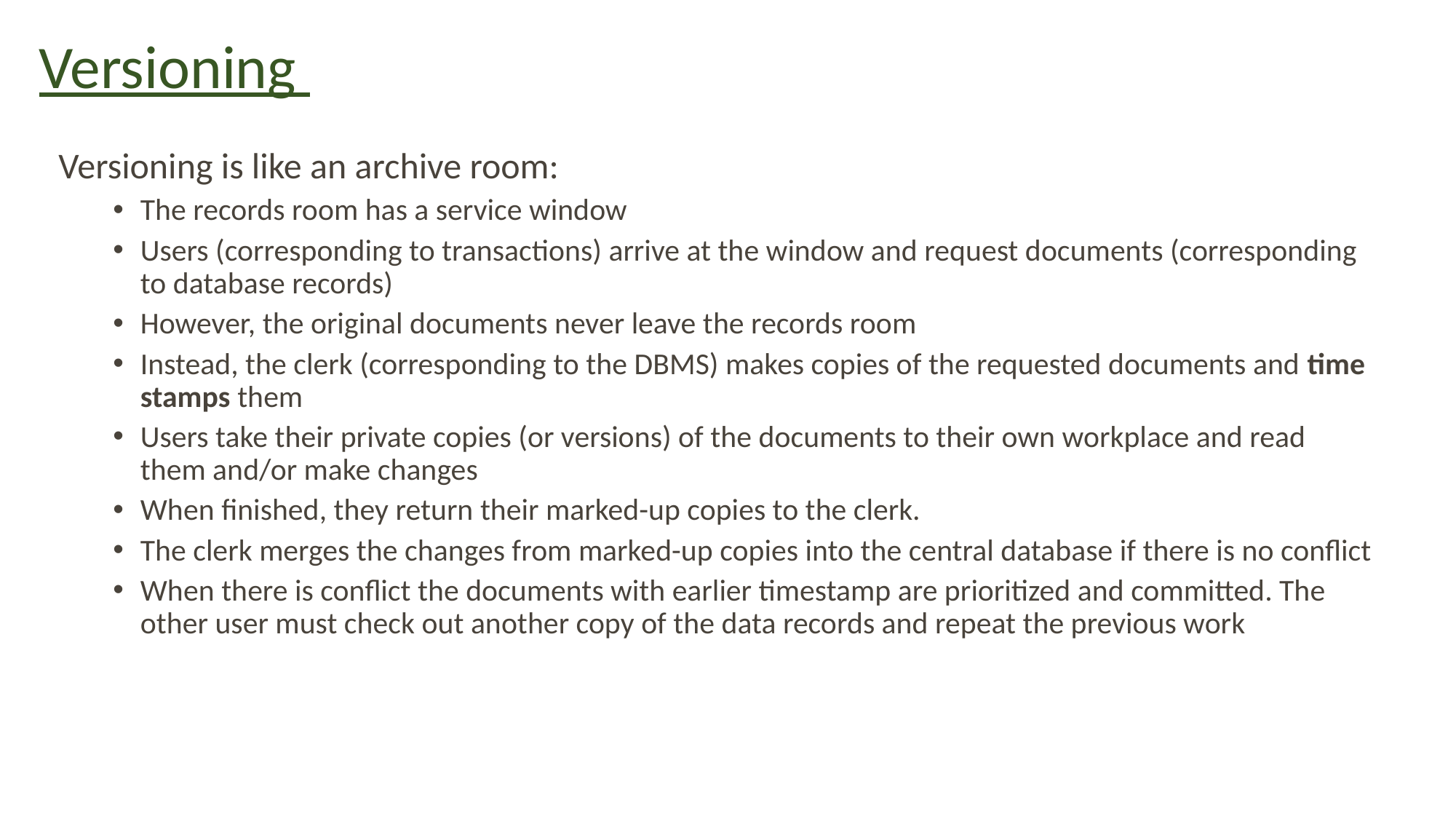

Versioning
Versioning is like an archive room:
The records room has a service window
Users (corresponding to transactions) arrive at the window and request documents (corresponding to database records)
However, the original documents never leave the records room
Instead, the clerk (corresponding to the DBMS) makes copies of the requested documents and time stamps them
Users take their private copies (or versions) of the documents to their own workplace and read them and/or make changes
When finished, they return their marked-up copies to the clerk.
The clerk merges the changes from marked-up copies into the central database if there is no conflict
When there is conflict the documents with earlier timestamp are prioritized and committed. The other user must check out another copy of the data records and repeat the previous work